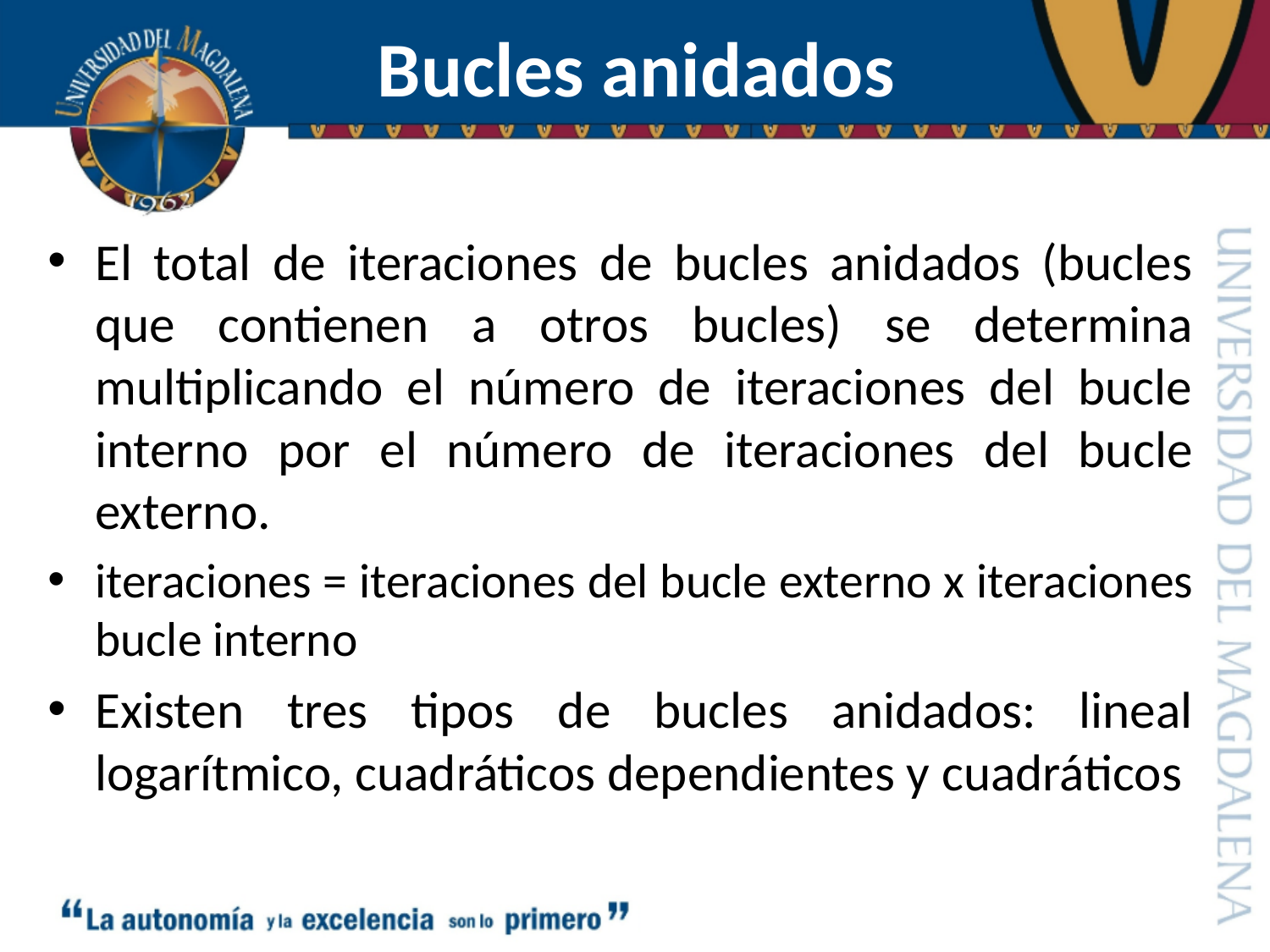

# Bucles anidados
El total de iteraciones de bucles anidados (bucles que contienen a otros bucles) se determina multiplicando el número de iteraciones del bucle interno por el número de iteraciones del bucle externo.
iteraciones = iteraciones del bucle externo x iteraciones bucle interno
Existen tres tipos de bucles anidados: lineal logarítmico, cuadráticos dependientes y cuadráticos